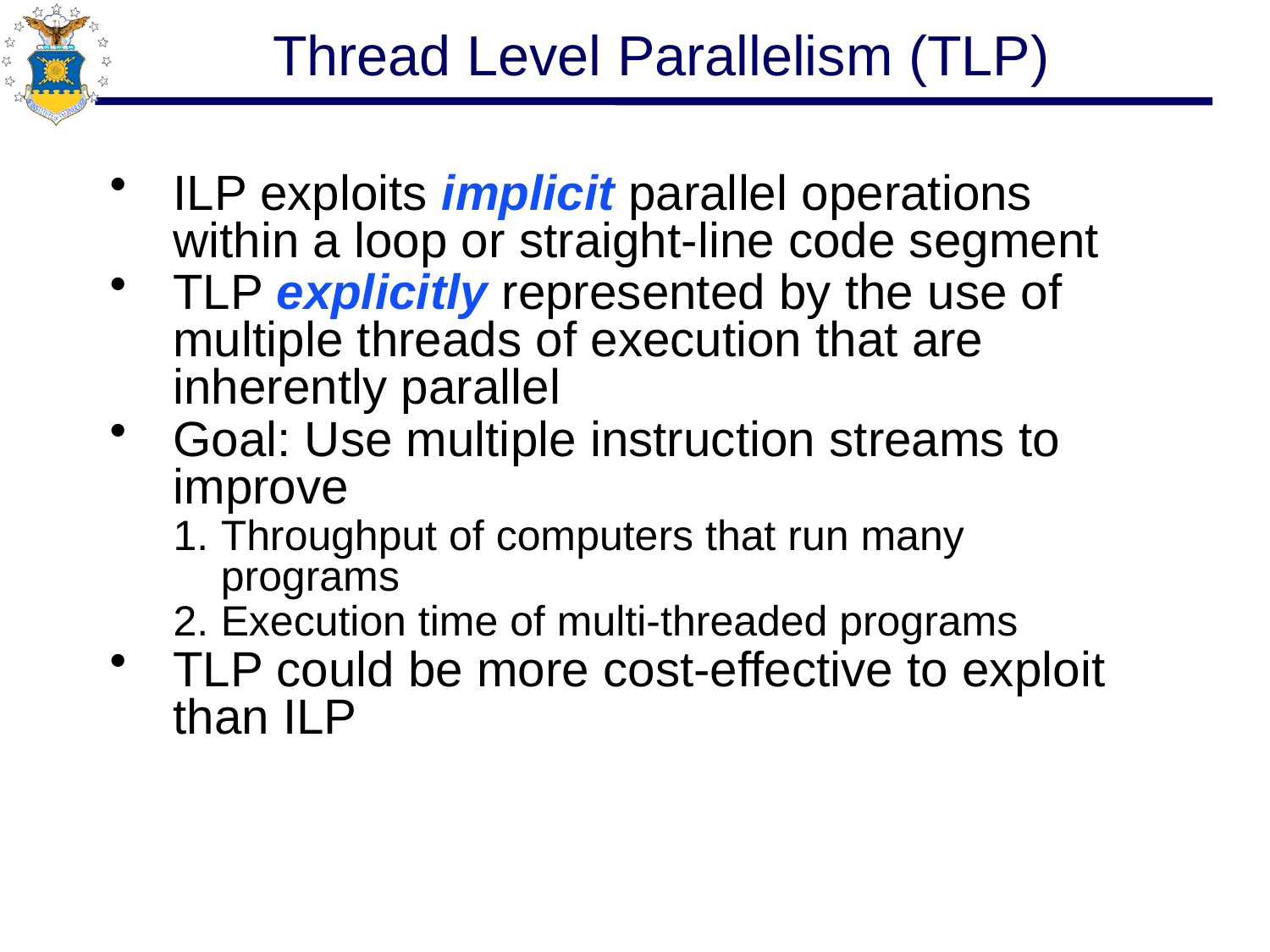

# Thread Level Parallelism (TLP)
ILP exploits implicit parallel operations within a loop or straight-line code segment
TLP explicitly represented by the use of multiple threads of execution that are inherently parallel
Goal: Use multiple instruction streams to improve
Throughput of computers that run many programs
Execution time of multi-threaded programs
TLP could be more cost-effective to exploit than ILP